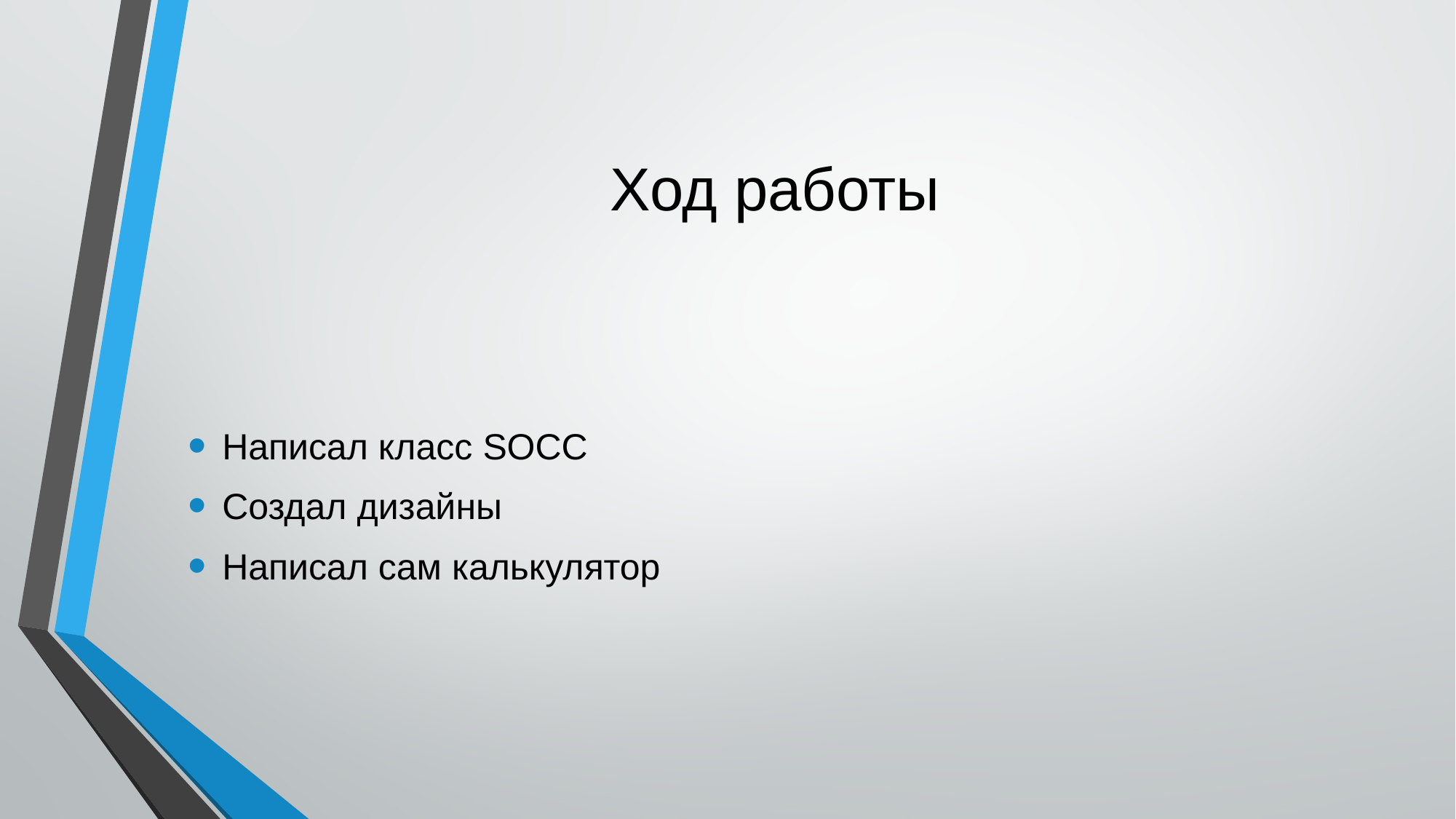

# Ход работы
Написал класс SOCC
Создал дизайны
Написал сам калькулятор